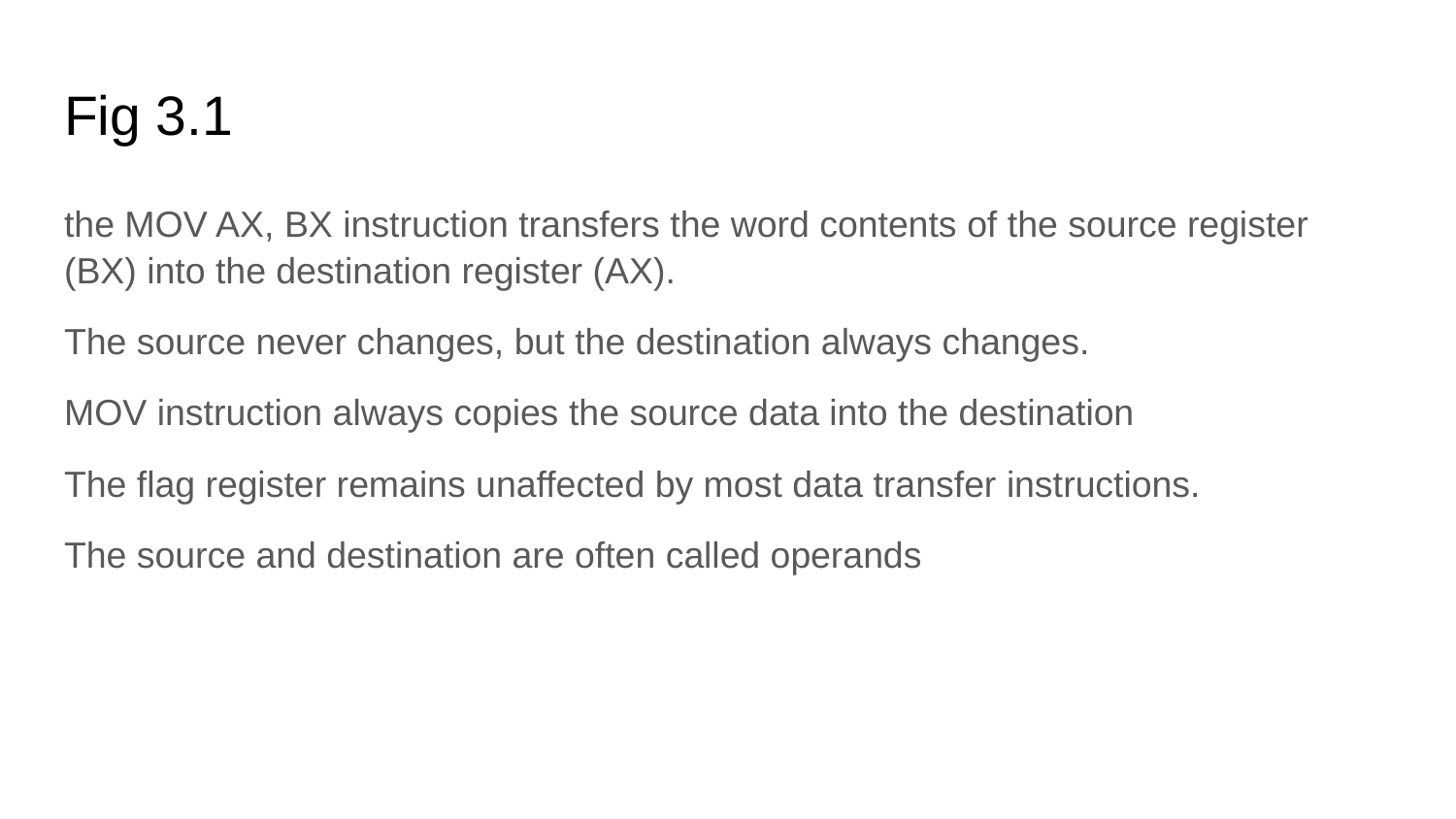

# Fig 3.1
the MOV AX, BX instruction transfers the word contents of the source register (BX) into the destination register (AX).
The source never changes, but the destination always changes.
MOV instruction always copies the source data into the destination
The flag register remains unaffected by most data transfer instructions.
The source and destination are often called operands